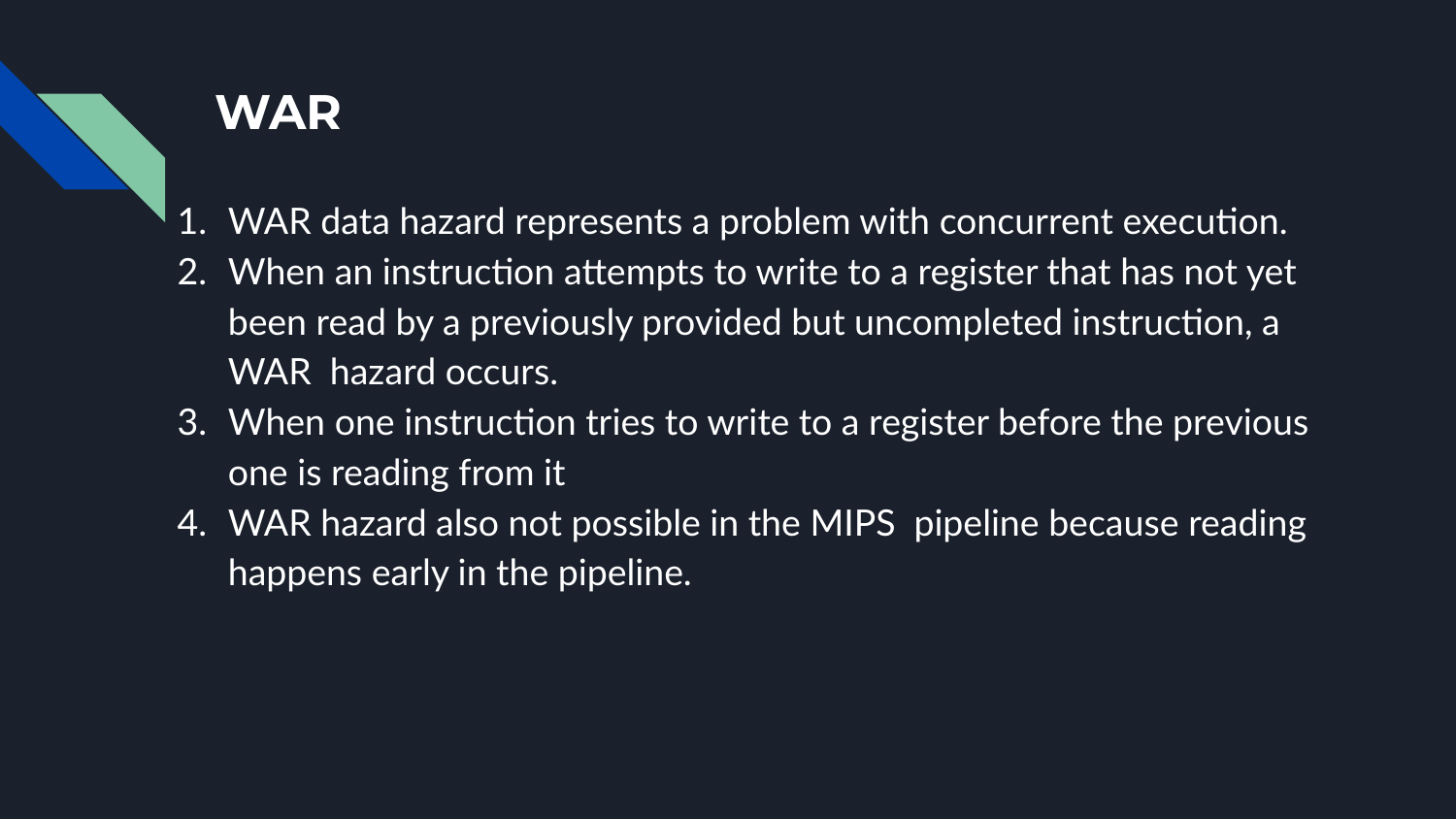

# WAR
WAR data hazard represents a problem with concurrent execution.
When an instruction attempts to write to a register that has not yet been read by a previously provided but uncompleted instruction, a WAR  hazard occurs.
When one instruction tries to write to a register before the previous one is reading from it
WAR hazard also not possible in the MIPS  pipeline because reading happens early in the pipeline.